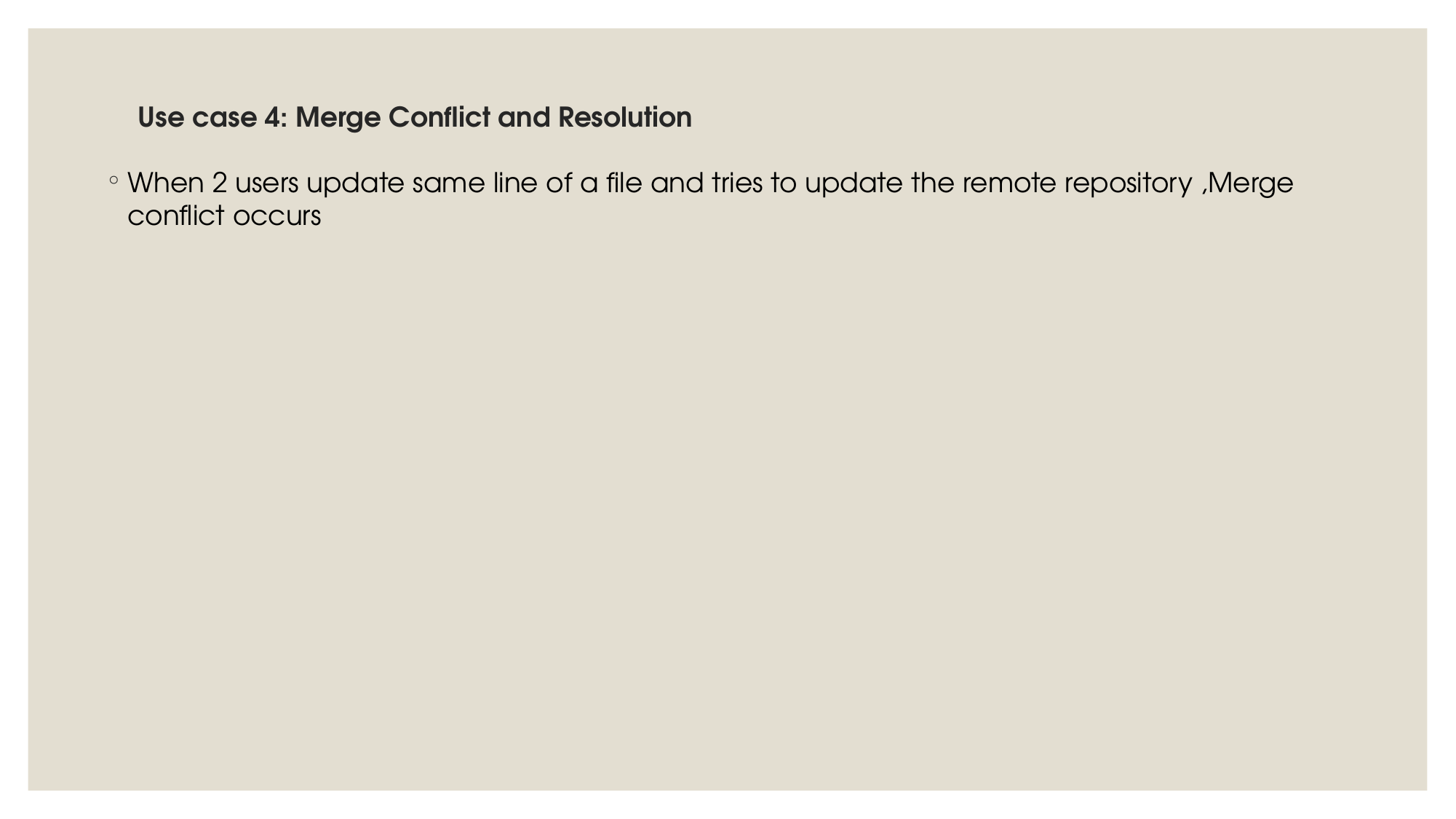

# Use case 4: Merge Conflict and Resolution
When 2 users update same line of a file and tries to update the remote repository ,Merge conflict occurs